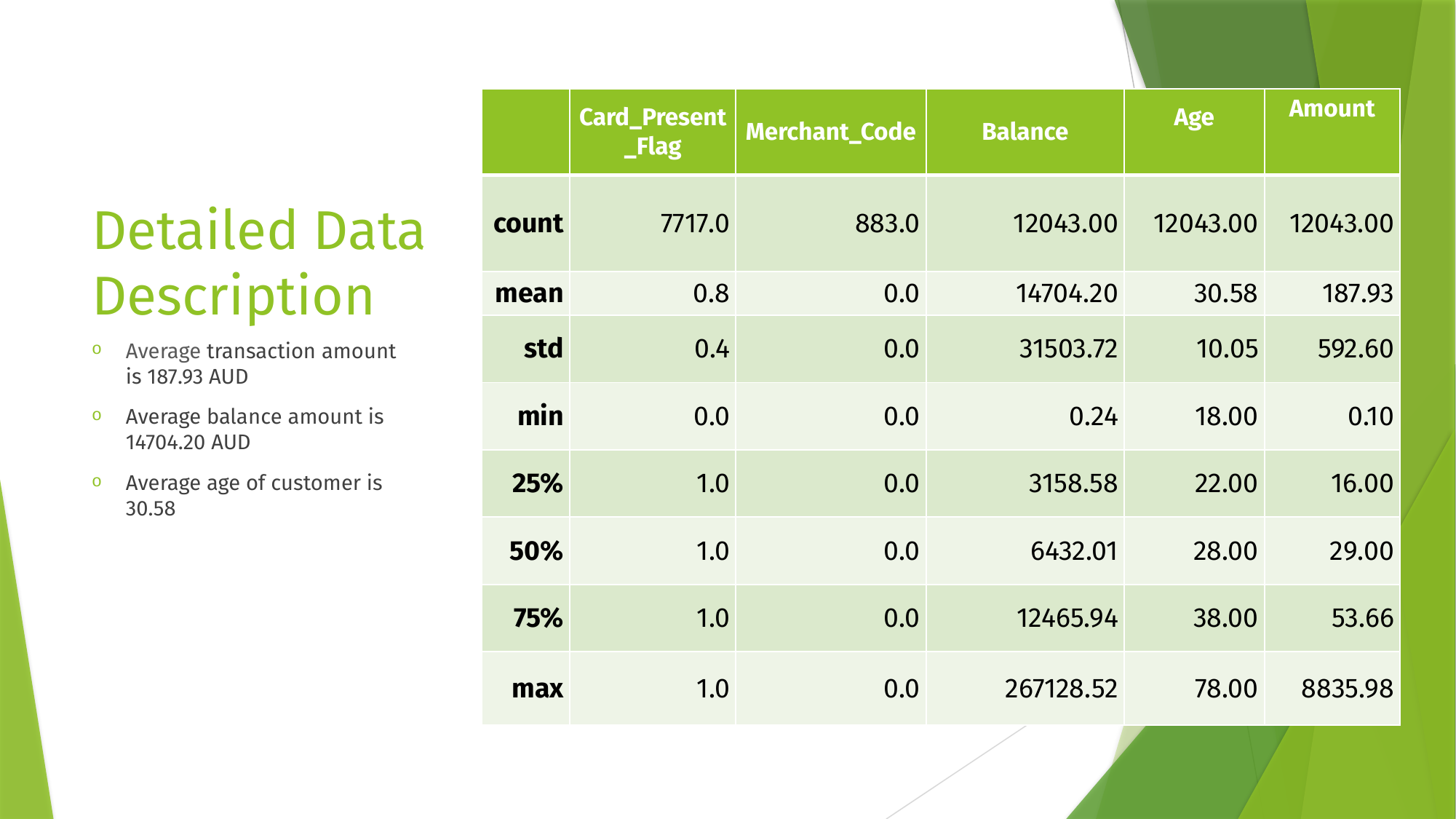

|  | Card\_Present\_Flag | Merchant\_Code | Balance | Age | Amount |
| --- | --- | --- | --- | --- | --- |
| count | 7717.0 | 883.0 | 12043.00 | 12043.00 | 12043.00 |
| mean | 0.8 | 0.0 | 14704.20 | 30.58 | 187.93 |
| std | 0.4 | 0.0 | 31503.72 | 10.05 | 592.60 |
| min | 0.0 | 0.0 | 0.24 | 18.00 | 0.10 |
| 25% | 1.0 | 0.0 | 3158.58 | 22.00 | 16.00 |
| 50% | 1.0 | 0.0 | 6432.01 | 28.00 | 29.00 |
| 75% | 1.0 | 0.0 | 12465.94 | 38.00 | 53.66 |
| max | 1.0 | 0.0 | 267128.52 | 78.00 | 8835.98 |
# Detailed Data Description
Average transaction amount is 187.93 AUD
Average balance amount is 14704.20 AUD
Average age of customer is 30.58